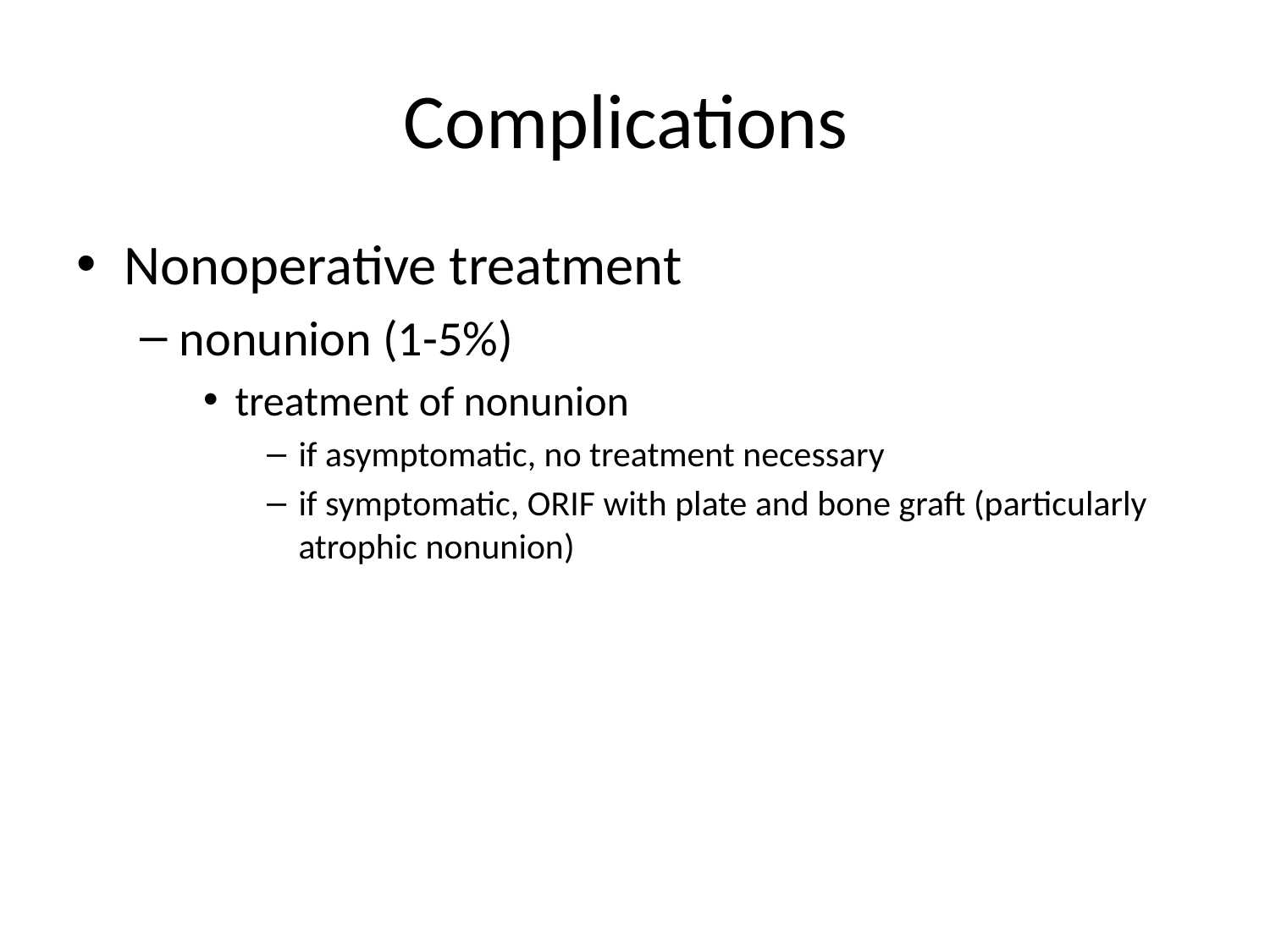

# Complications
Nonoperative treatment
nonunion (1-5%)
treatment of nonunion
if asymptomatic, no treatment necessary
if symptomatic, ORIF with plate and bone graft (particularly atrophic nonunion)